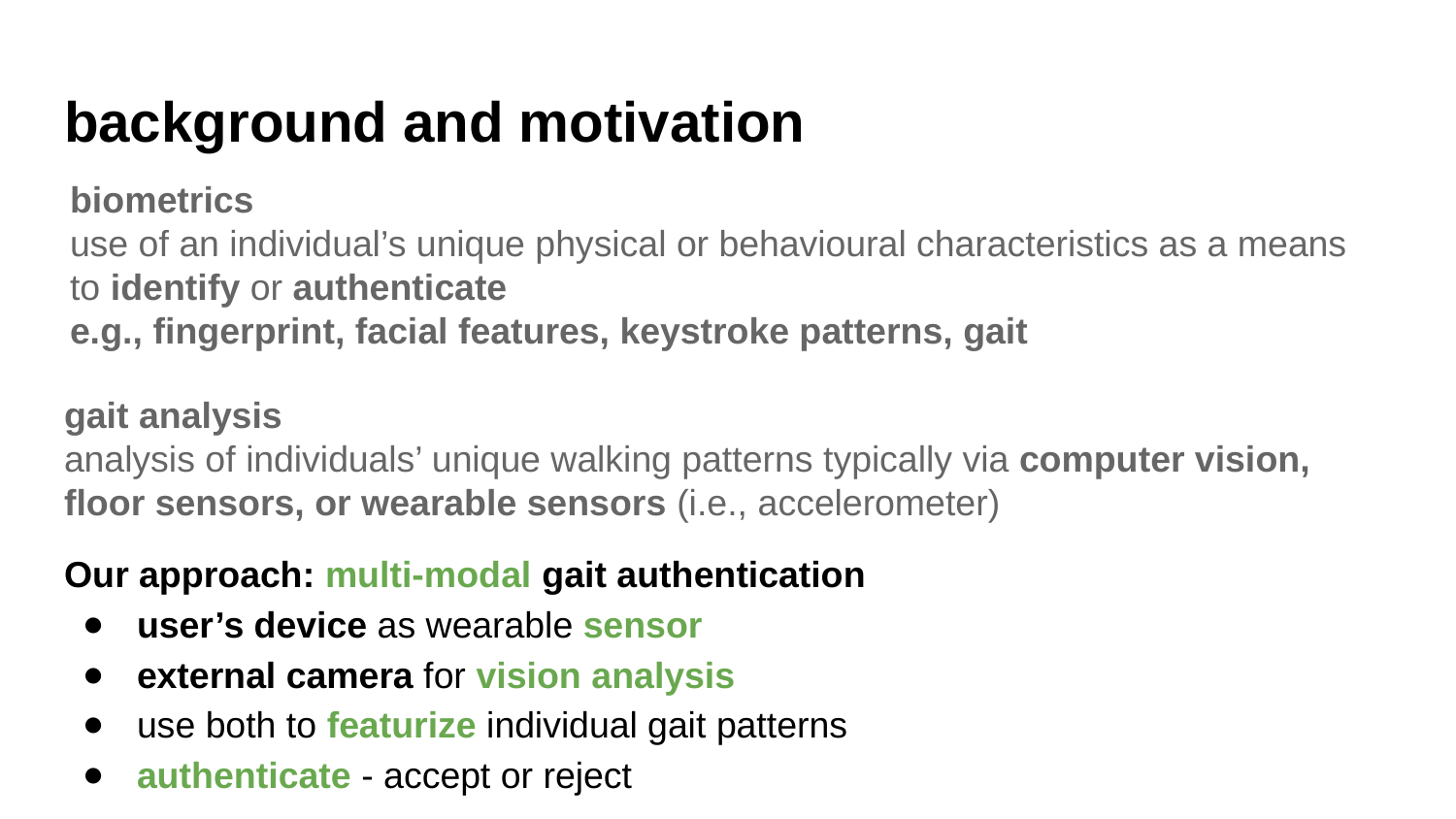

# background and motivation
biometrics
use of an individual’s unique physical or behavioural characteristics as a means to identify or authenticate
e.g., fingerprint, facial features, keystroke patterns, gait

gait analysis
analysis of individuals’ unique walking patterns typically via computer vision, floor sensors, or wearable sensors (i.e., accelerometer)

Our approach: multi-modal gait authentication
user’s device as wearable sensor
external camera for vision analysis
use both to featurize individual gait patterns
authenticate - accept or reject